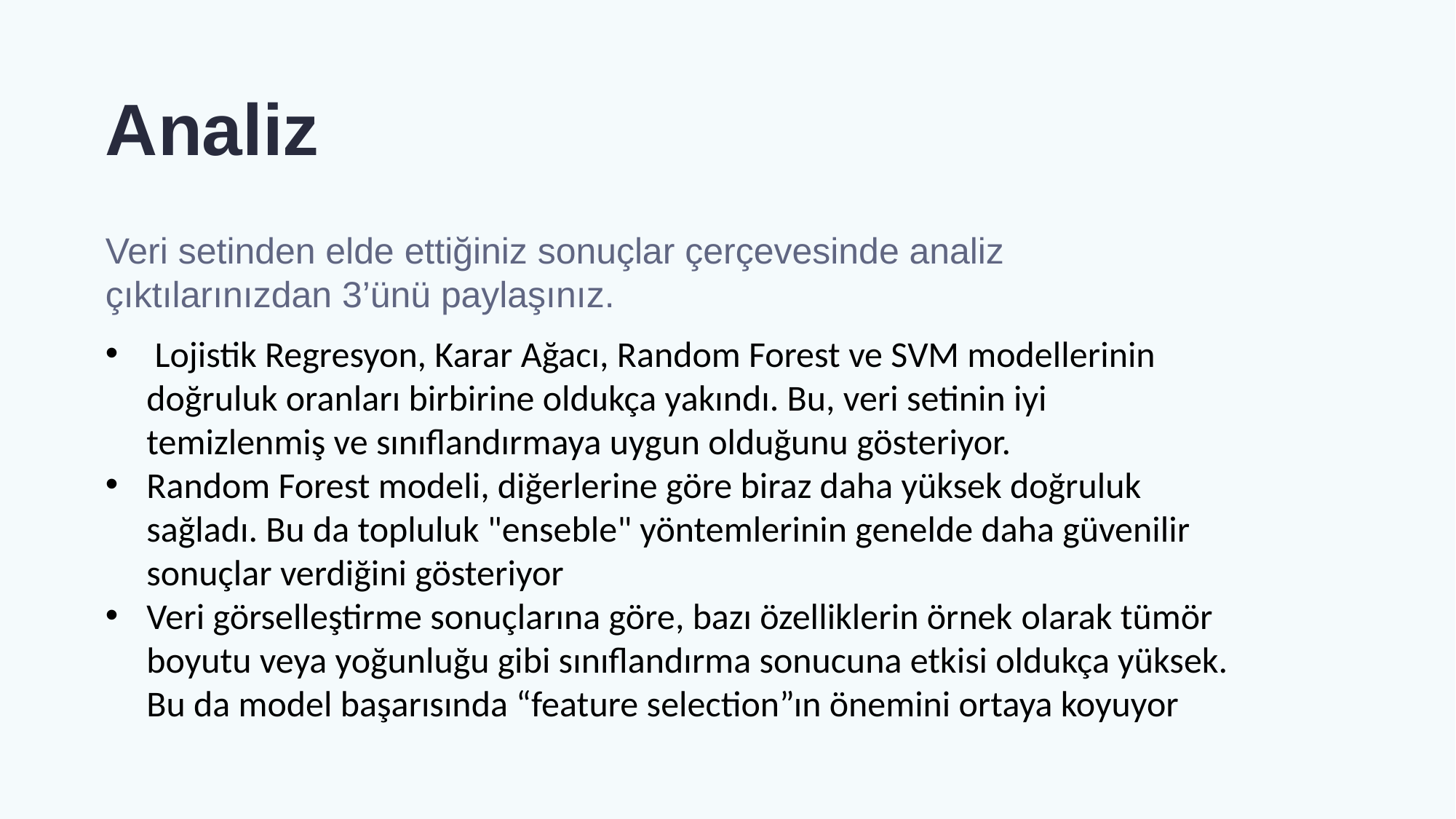

Analiz
Veri setinden elde ettiğiniz sonuçlar çerçevesinde analiz çıktılarınızdan 3’ünü paylaşınız.
 Lojistik Regresyon, Karar Ağacı, Random Forest ve SVM modellerinin doğruluk oranları birbirine oldukça yakındı. Bu, veri setinin iyi temizlenmiş ve sınıflandırmaya uygun olduğunu gösteriyor.
Random Forest modeli, diğerlerine göre biraz daha yüksek doğruluk sağladı. Bu da topluluk "enseble" yöntemlerinin genelde daha güvenilir sonuçlar verdiğini gösteriyor
Veri görselleştirme sonuçlarına göre, bazı özelliklerin örnek olarak tümör boyutu veya yoğunluğu gibi sınıflandırma sonucuna etkisi oldukça yüksek. Bu da model başarısında “feature selection”ın önemini ortaya koyuyor